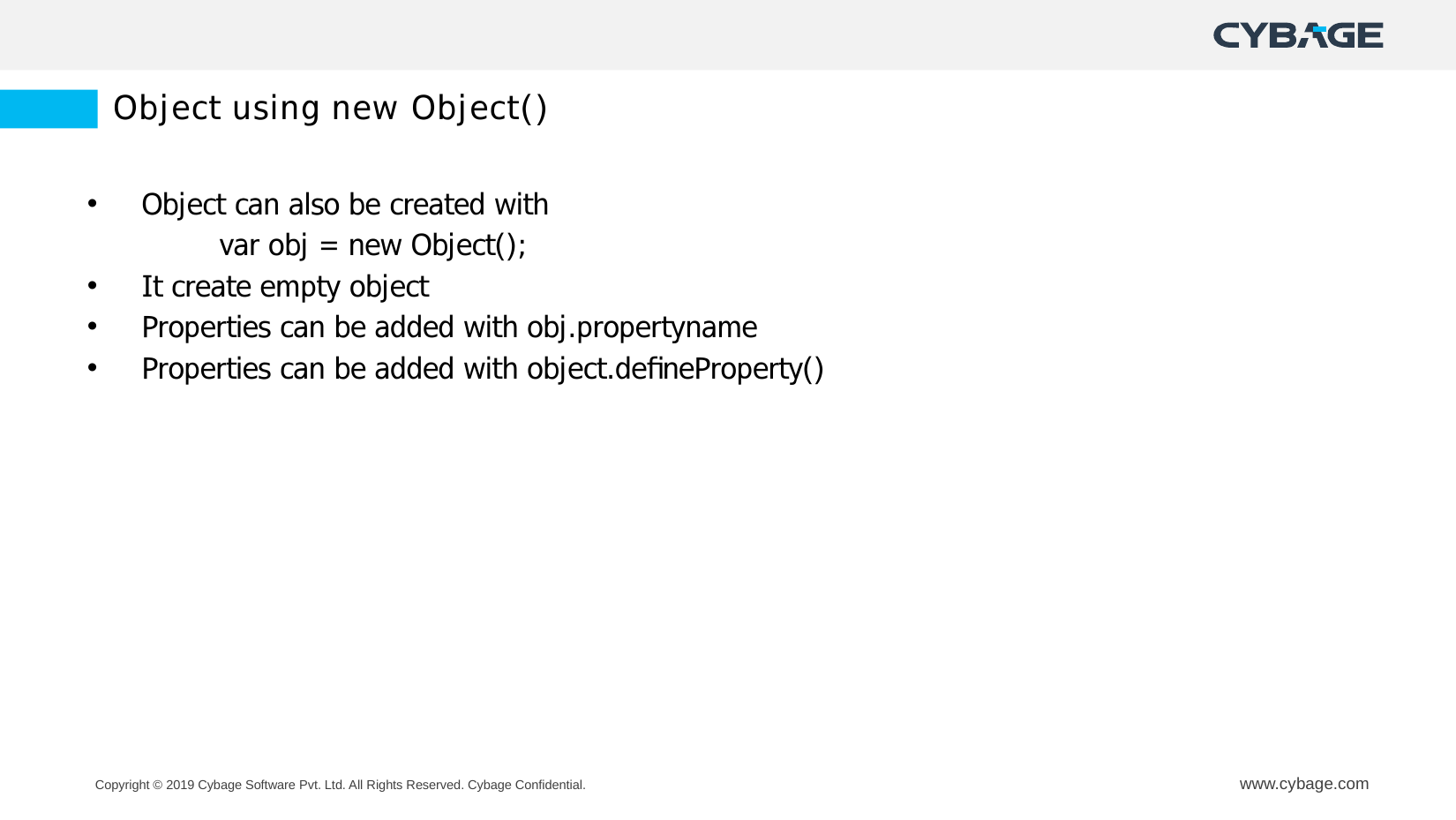

# Object using new Object()
Object can also be created with
	var obj = new Object();
It create empty object
Properties can be added with obj.propertyname
Properties can be added with object.defineProperty()